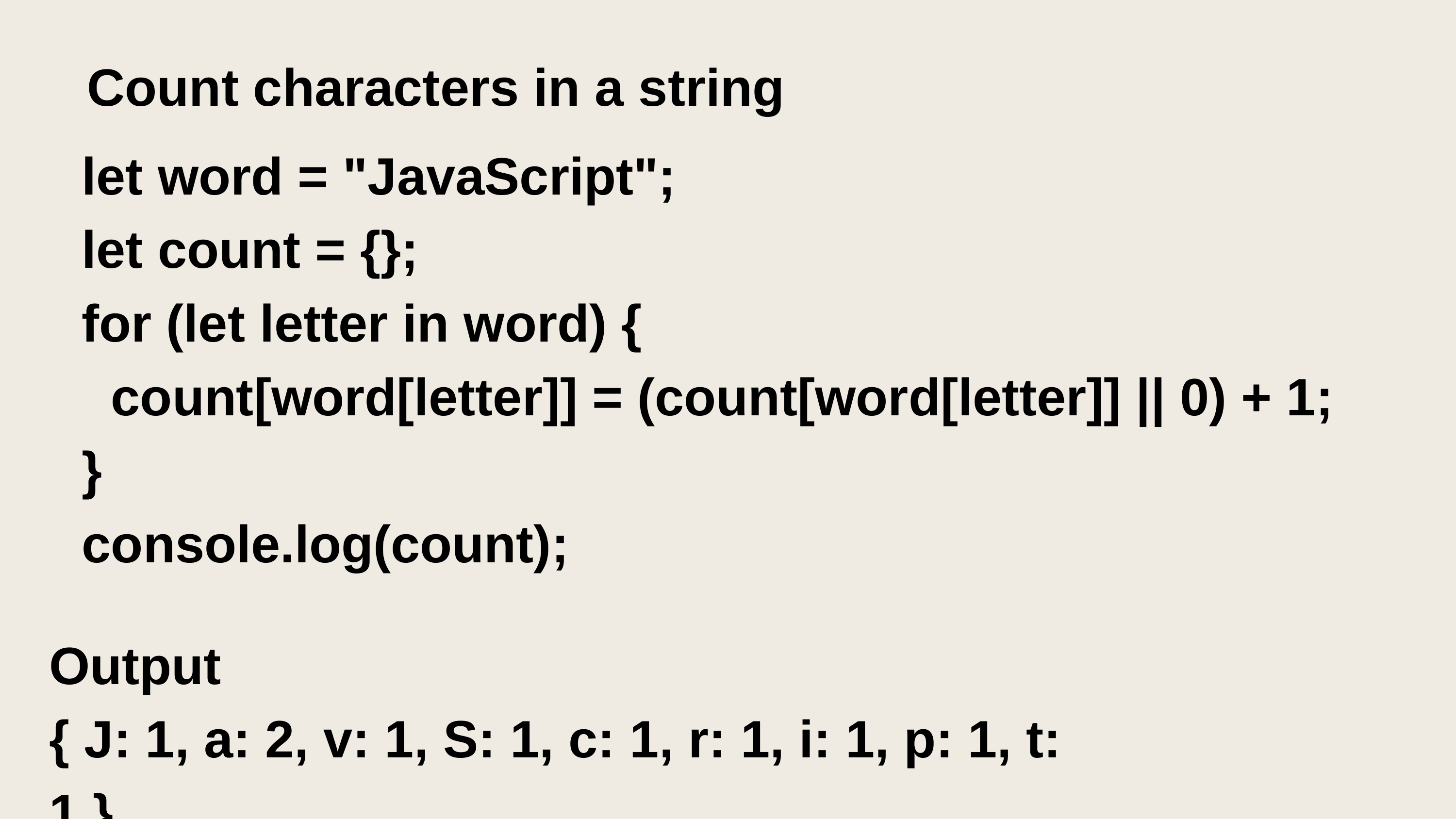

Count characters in a string
let word = "JavaScript";
let count = {};
for (let letter in word) {
  count[word[letter]] = (count[word[letter]] || 0) + 1;
}
console.log(count);
Output
{ J: 1, a: 2, v: 1, S: 1, c: 1, r: 1, i: 1, p: 1, t: 1 }